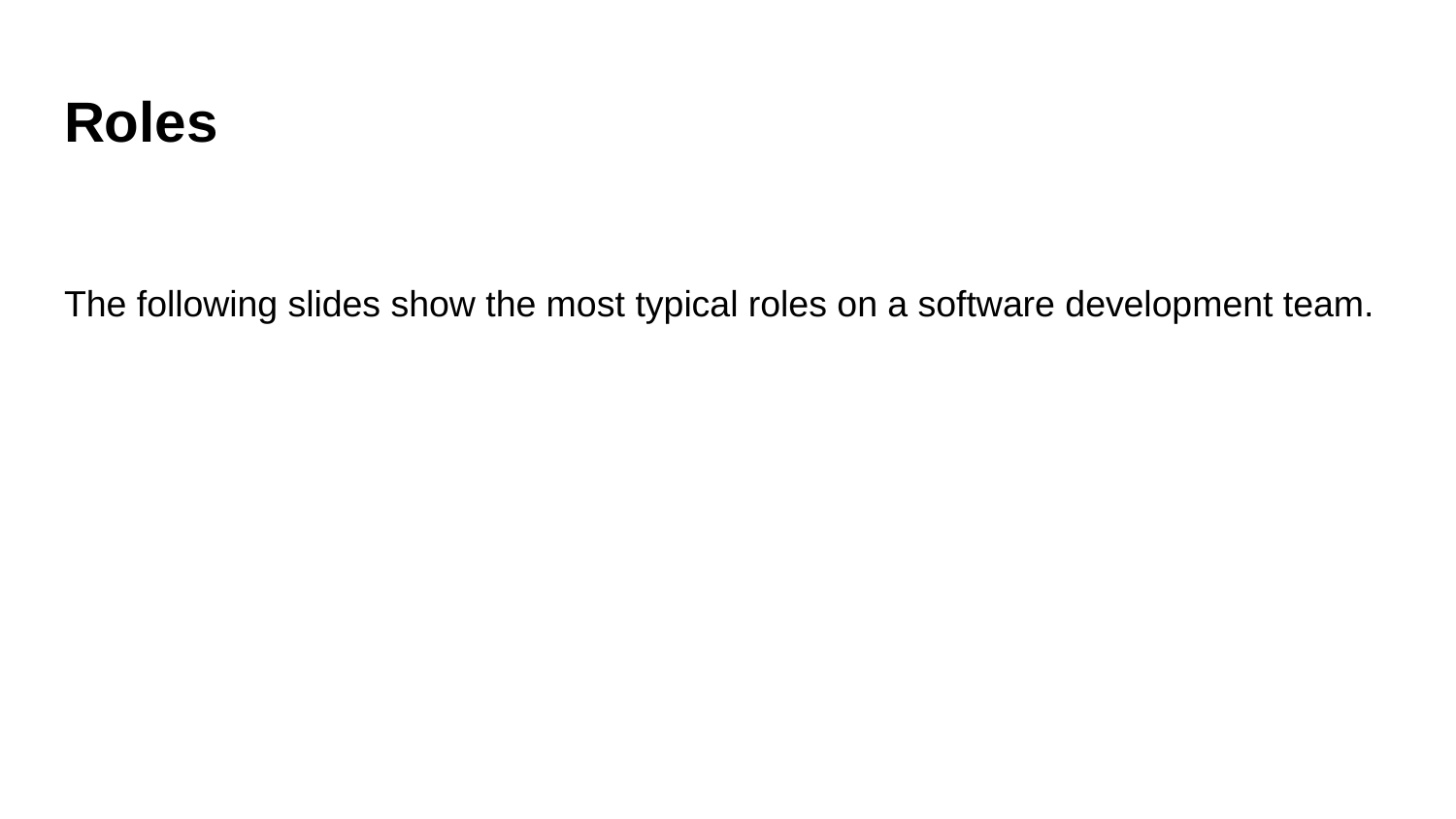

# Roles

The following slides show the most typical roles on a software development team.